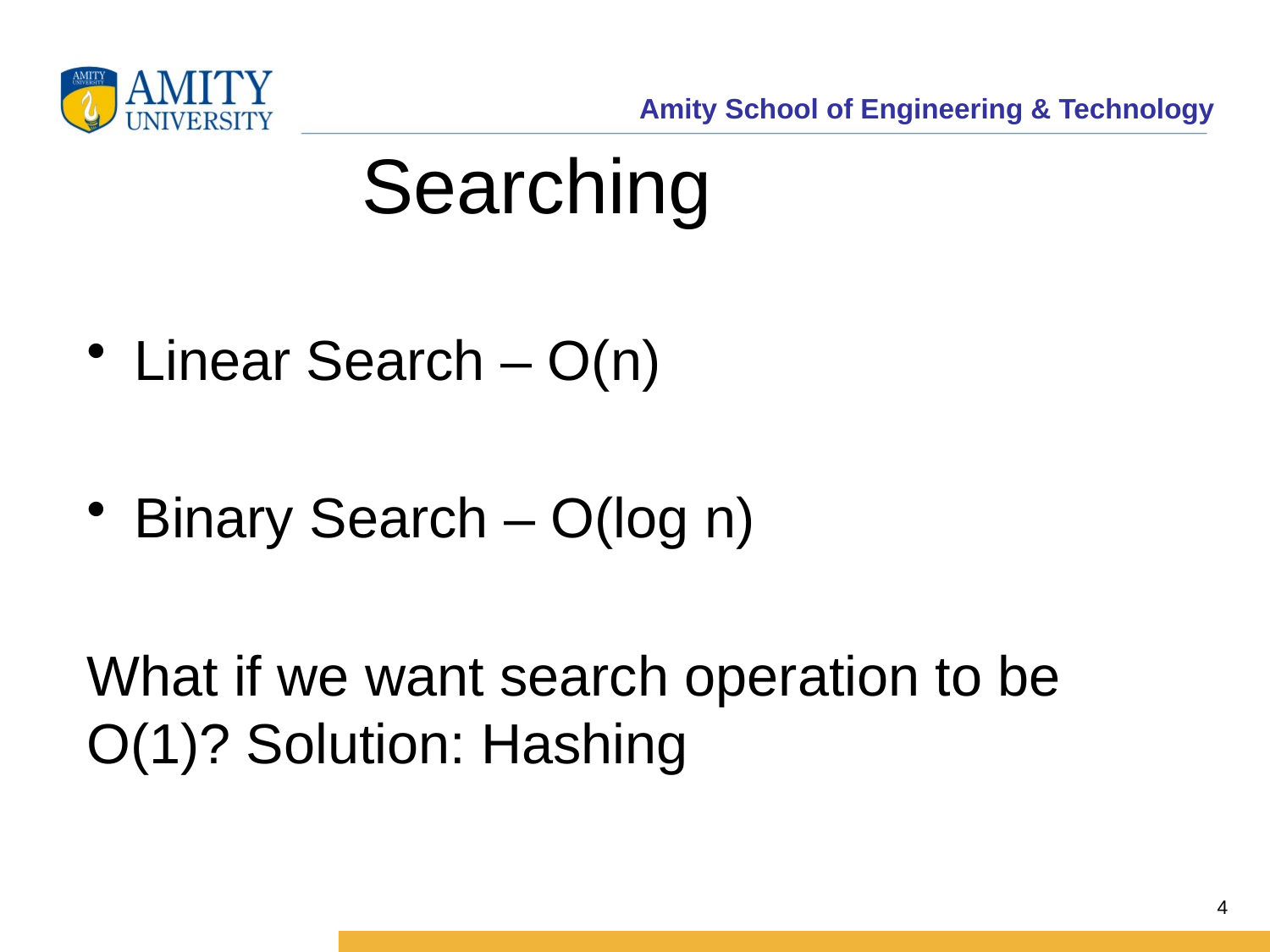

# Searching
Linear Search – O(n)

Binary Search – O(log n)

What if we want search operation to be O(1)? Solution: Hashing
4